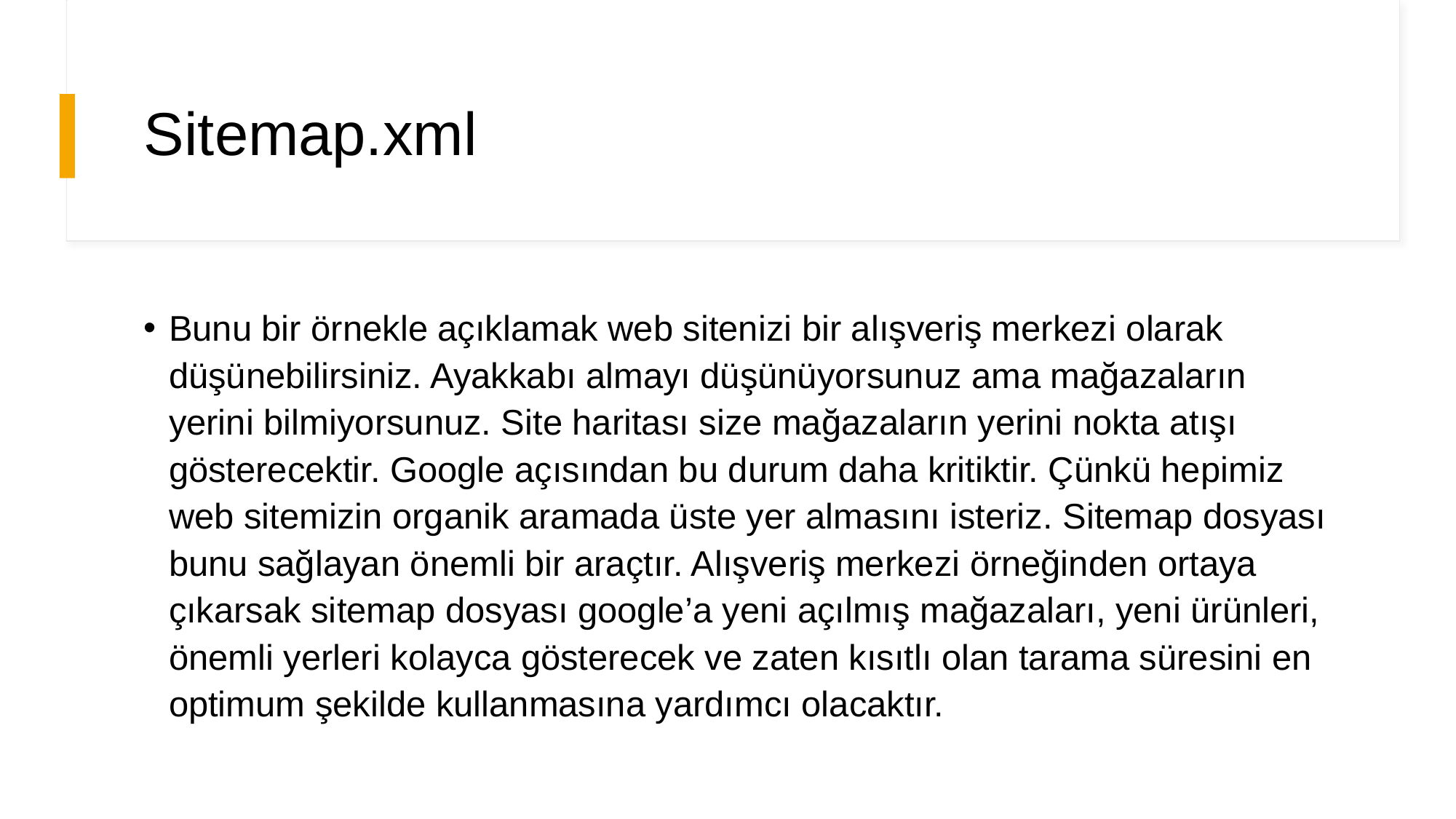

# Sitemap.xml
Bunu bir örnekle açıklamak web sitenizi bir alışveriş merkezi olarak düşünebilirsiniz. Ayakkabı almayı düşünüyorsunuz ama mağazaların yerini bilmiyorsunuz. Site haritası size mağazaların yerini nokta atışı gösterecektir. Google açısından bu durum daha kritiktir. Çünkü hepimiz web sitemizin organik aramada üste yer almasını isteriz. Sitemap dosyası bunu sağlayan önemli bir araçtır. Alışveriş merkezi örneğinden ortaya çıkarsak sitemap dosyası google’a yeni açılmış mağazaları, yeni ürünleri, önemli yerleri kolayca gösterecek ve zaten kısıtlı olan tarama süresini en optimum şekilde kullanmasına yardımcı olacaktır.